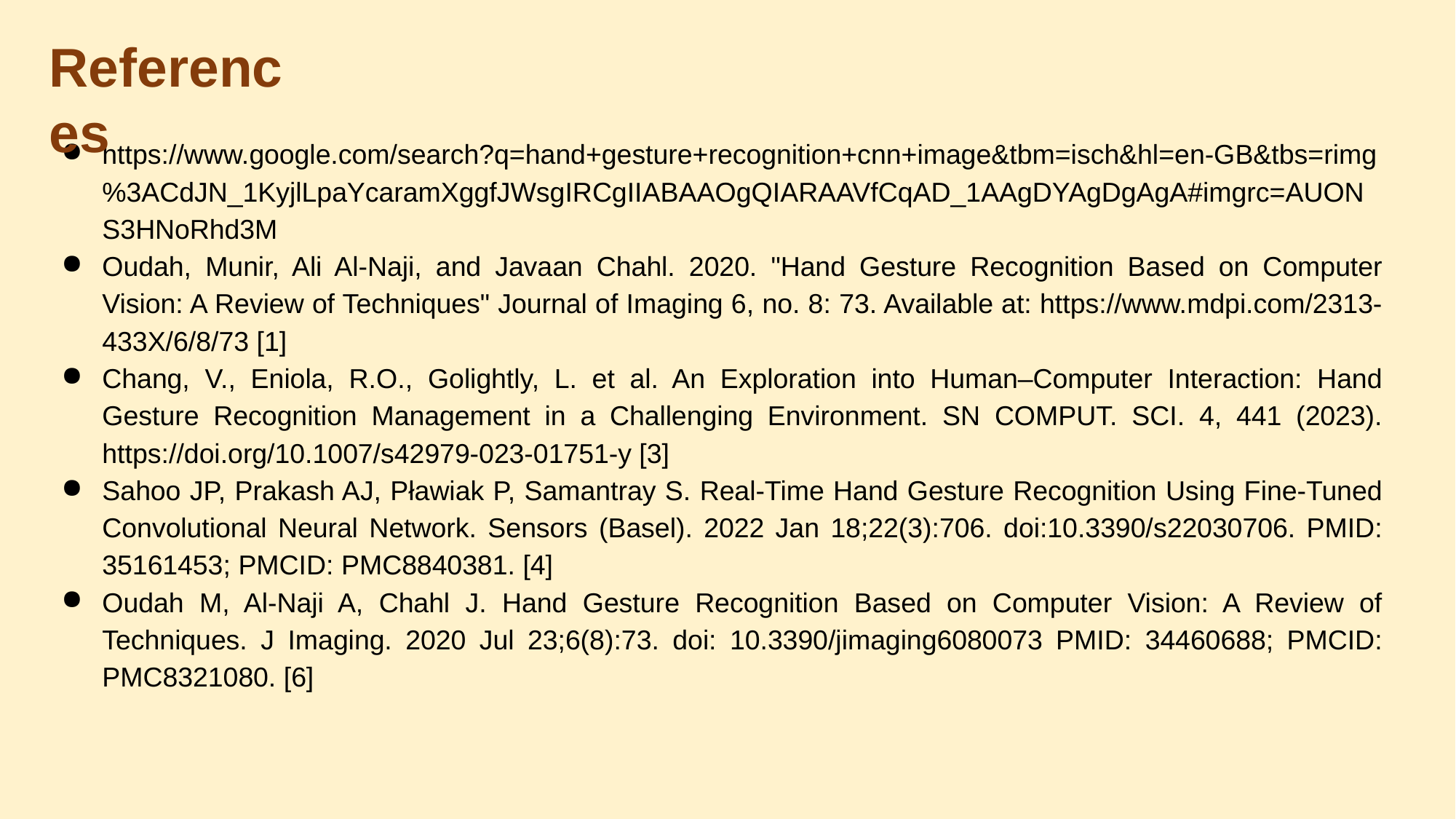

# References
https://www.google.com/search?q=hand+gesture+recognition+cnn+image&tbm=isch&hl=en-GB&tbs=rimg%3ACdJN_1KyjlLpaYcaramXggfJWsgIRCgIIABAAOgQIARAAVfCqAD_1AAgDYAgDgAgA#imgrc=AUONS3HNoRhd3M
Oudah, Munir, Ali Al-Naji, and Javaan Chahl. 2020. "Hand Gesture Recognition Based on Computer Vision: A Review of Techniques" Journal of Imaging 6, no. 8: 73. Available at: https://www.mdpi.com/2313-433X/6/8/73 [1]
Chang, V., Eniola, R.O., Golightly, L. et al. An Exploration into Human–Computer Interaction: Hand Gesture Recognition Management in a Challenging Environment. SN COMPUT. SCI. 4, 441 (2023). https://doi.org/10.1007/s42979-023-01751-y [3]
Sahoo JP, Prakash AJ, Pławiak P, Samantray S. Real-Time Hand Gesture Recognition Using Fine-Tuned Convolutional Neural Network. Sensors (Basel). 2022 Jan 18;22(3):706. doi:10.3390/s22030706. PMID: 35161453; PMCID: PMC8840381. [4]
Oudah M, Al-Naji A, Chahl J. Hand Gesture Recognition Based on Computer Vision: A Review of Techniques. J Imaging. 2020 Jul 23;6(8):73. doi: 10.3390/jimaging6080073 PMID: 34460688; PMCID: PMC8321080. [6]